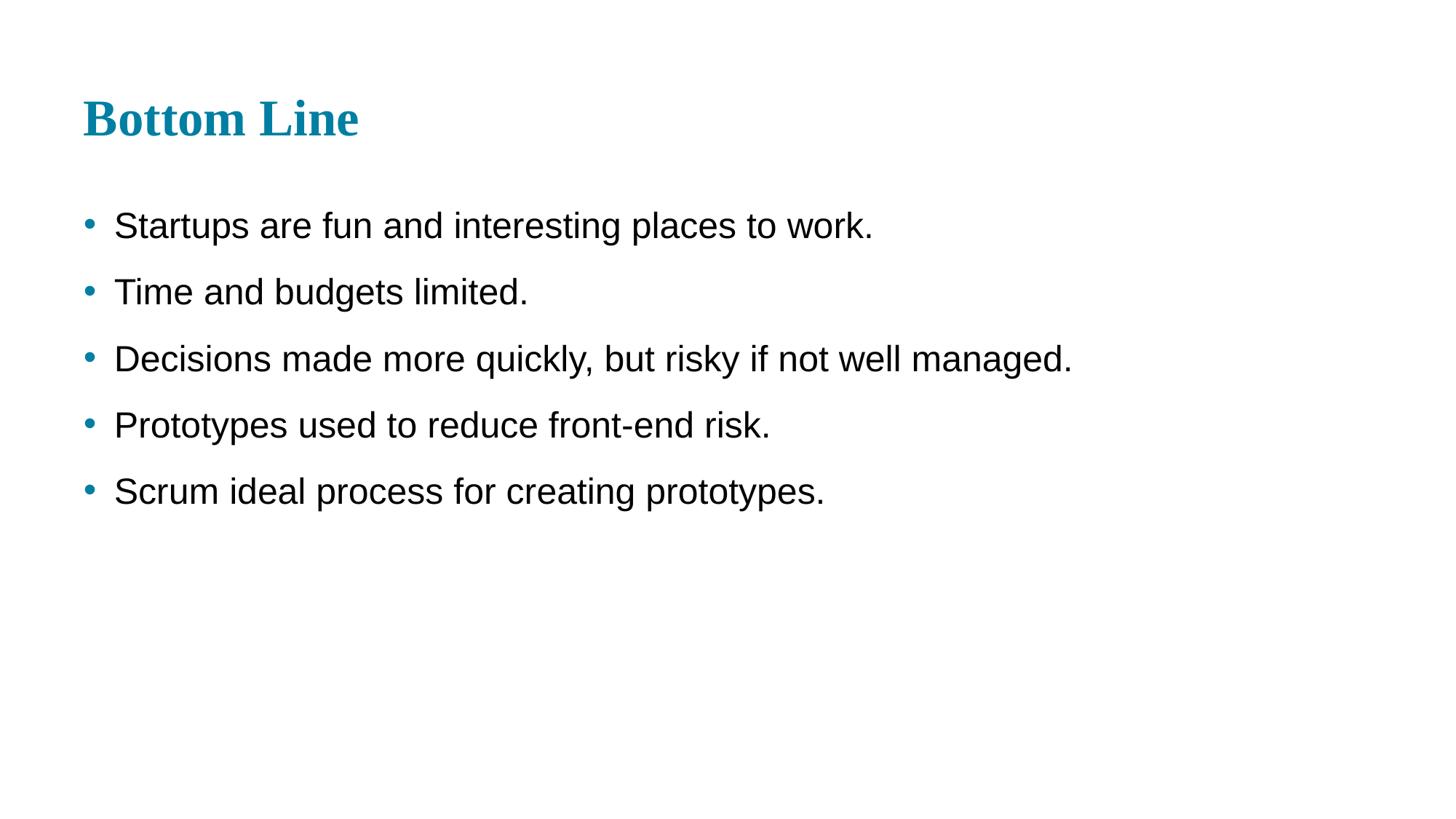

# Bottom Line
Startups are fun and interesting places to work.
Time and budgets limited.
Decisions made more quickly, but risky if not well managed.
Prototypes used to reduce front-end risk.
Scrum ideal process for creating prototypes.